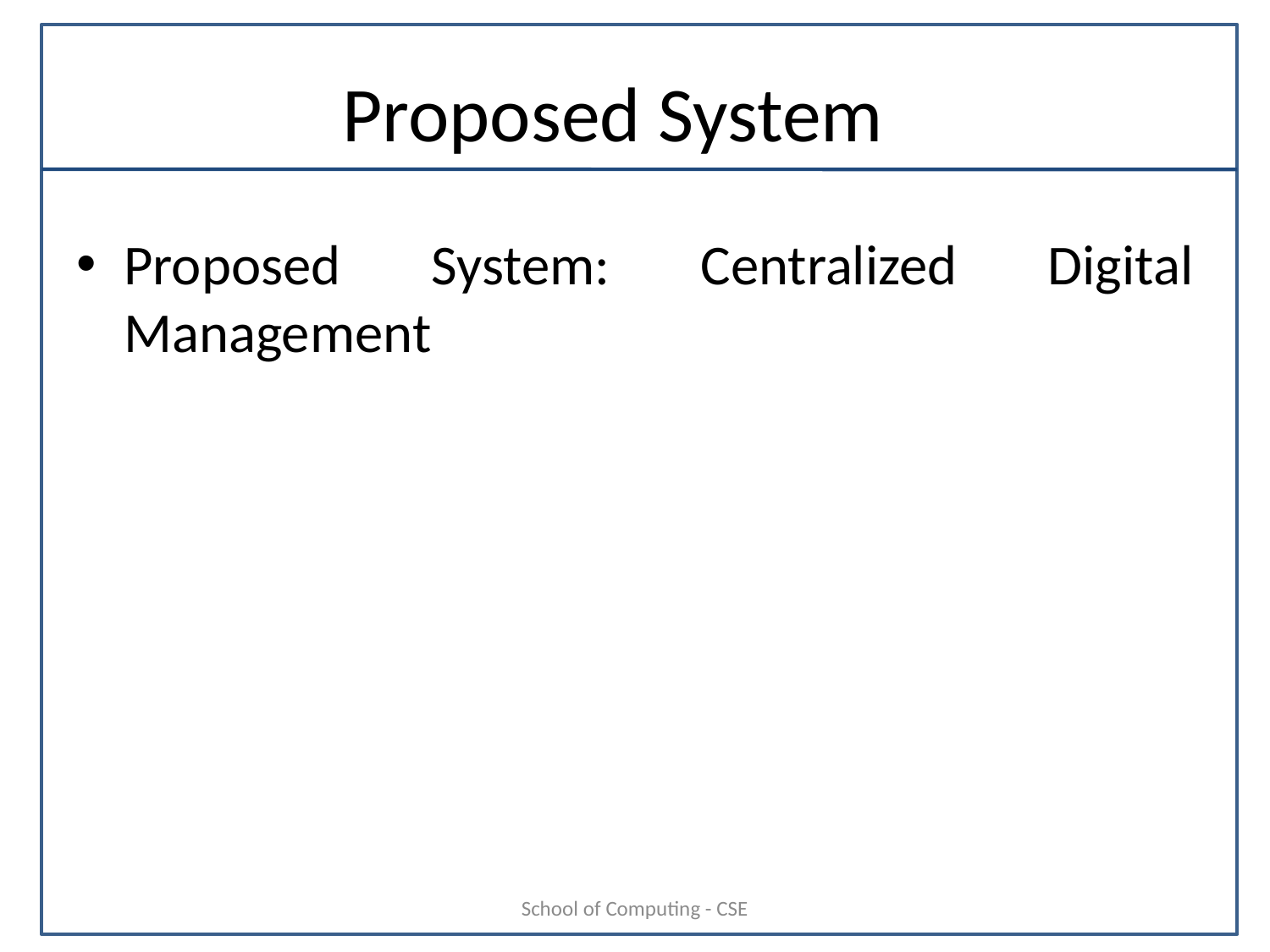

# Proposed System

Proposed System: Centralized Digital Management

School of Computing - CSE
3